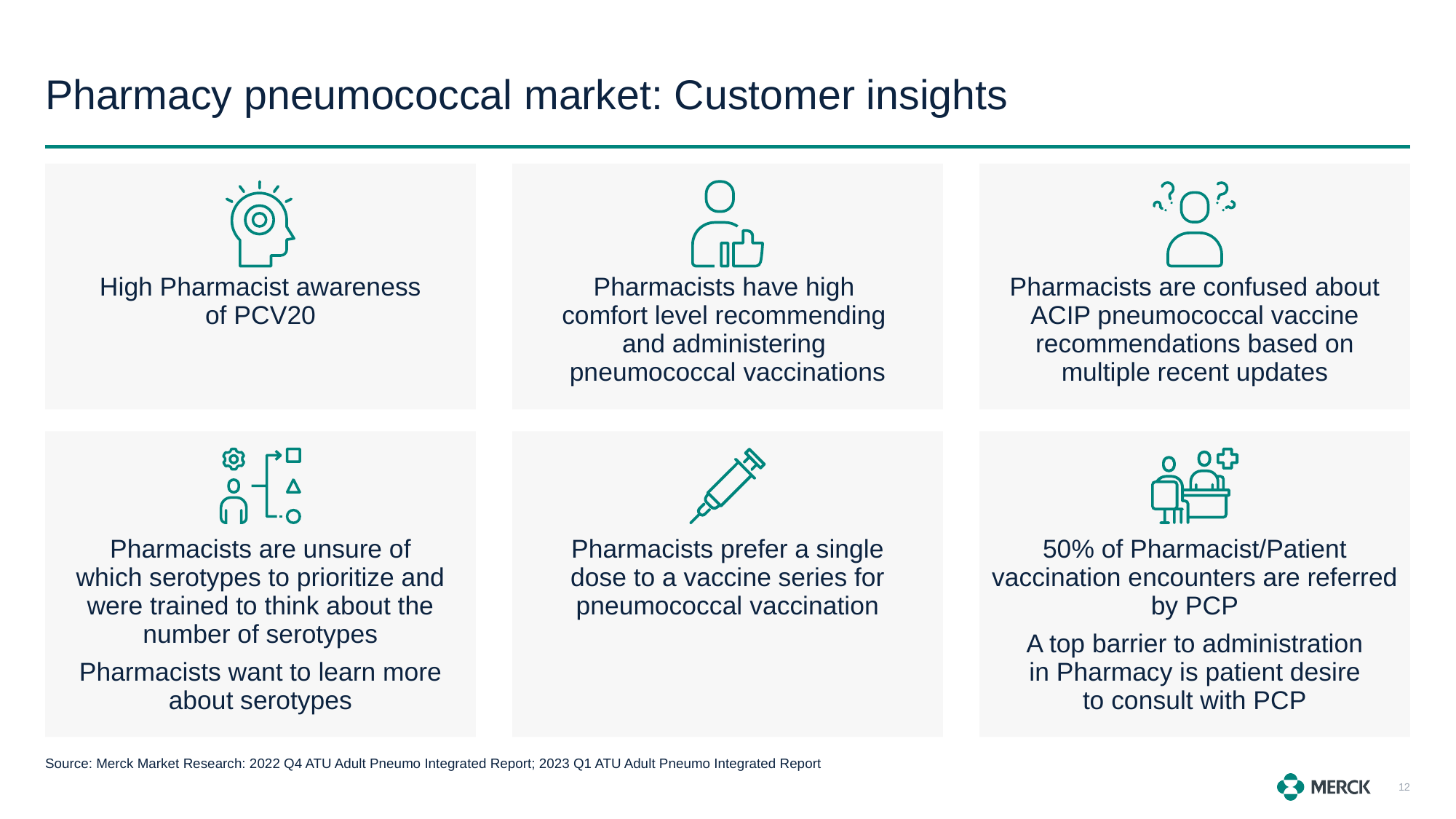

# Pharmacy pneumococcal market: Customer insights
High Pharmacist awareness
of PCV20
Pharmacists have high
comfort level recommending
and administering
pneumococcal vaccinations
Pharmacists are confused about ACIP pneumococcal vaccine recommendations based on multiple recent updates

Pharmacists are unsure of
which serotypes to prioritize and were trained to think about the number of serotypes
Pharmacists want to learn more about serotypes
Pharmacists prefer a single
dose to a vaccine series for pneumococcal vaccination
50% of Pharmacist/Patient vaccination encounters are referred by PCP
A top barrier to administration
in Pharmacy is patient desire
to consult with PCP

Source: Merck Market Research: 2022 Q4 ATU Adult Pneumo Integrated Report; 2023 Q1 ATU Adult Pneumo Integrated Report
12